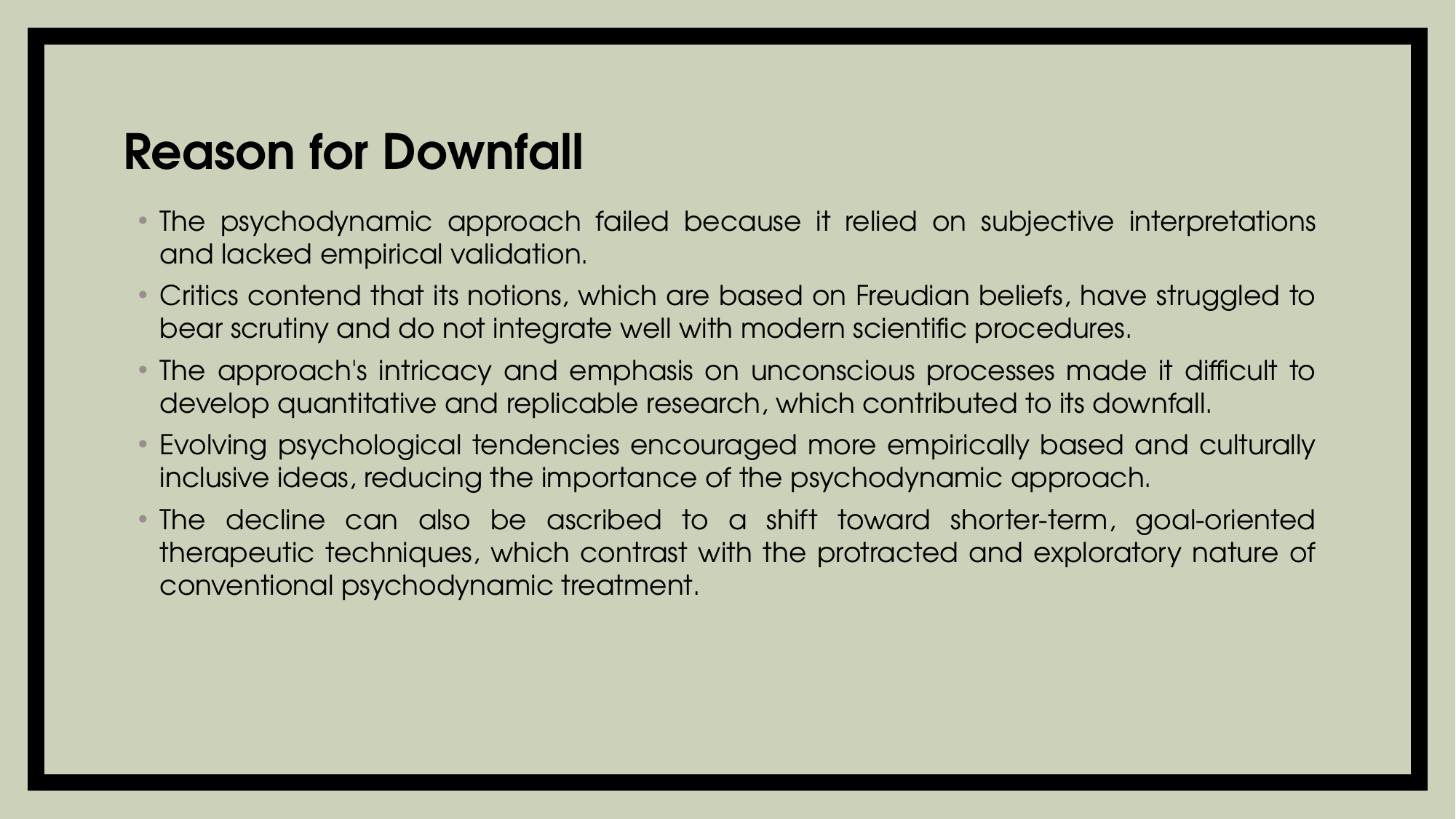

# Reason for Downfall
The psychodynamic approach failed because it relied on subjective interpretations and lacked empirical validation.
Critics contend that its notions, which are based on Freudian beliefs, have struggled to bear scrutiny and do not integrate well with modern scientific procedures.
The approach's intricacy and emphasis on unconscious processes made it difficult to develop quantitative and replicable research, which contributed to its downfall.
Evolving psychological tendencies encouraged more empirically based and culturally inclusive ideas, reducing the importance of the psychodynamic approach.
The decline can also be ascribed to a shift toward shorter-term, goal-oriented therapeutic techniques, which contrast with the protracted and exploratory nature of conventional psychodynamic treatment.